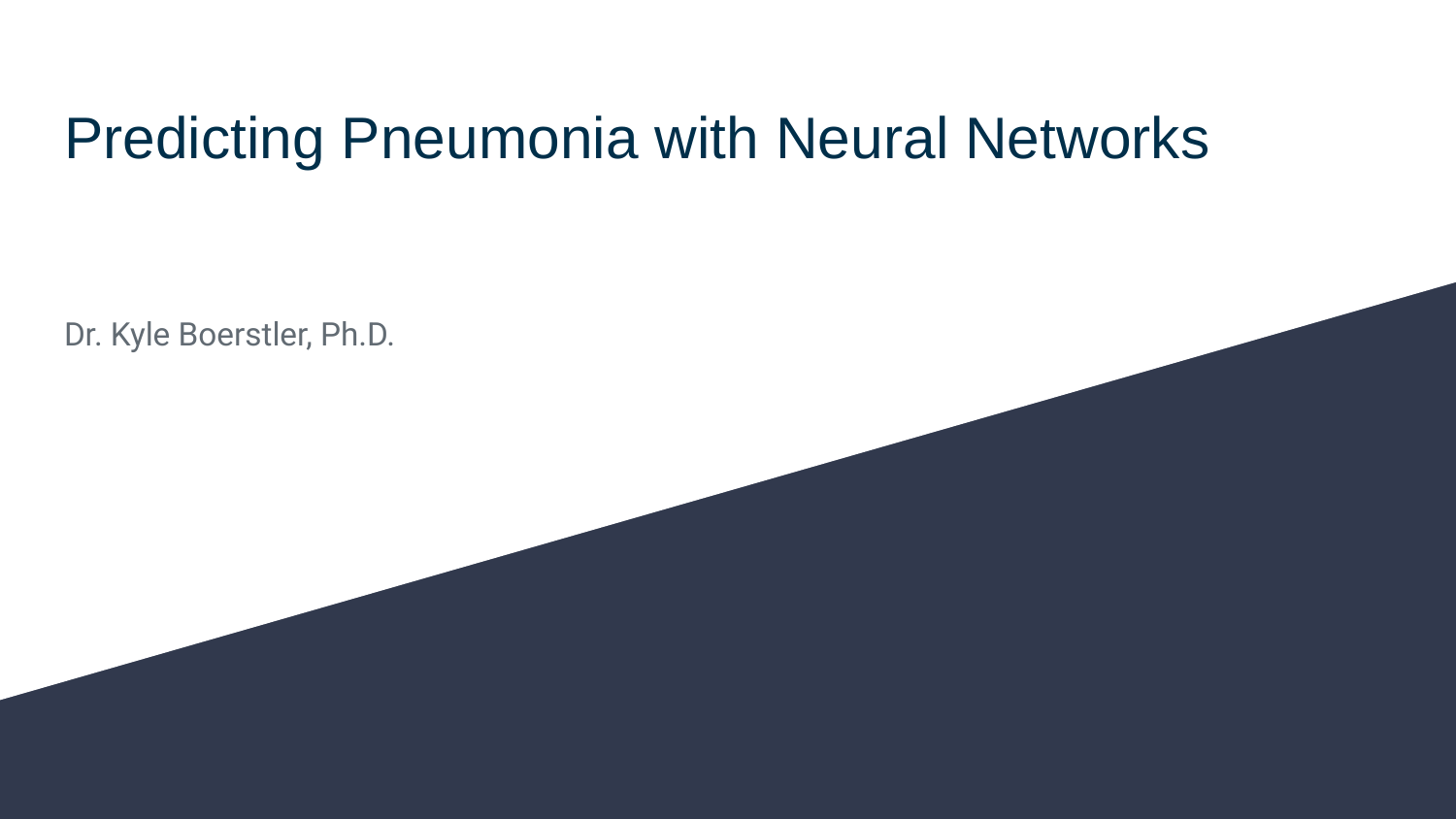

# Predicting Pneumonia with Neural Networks
Dr. Kyle Boerstler, Ph.D.